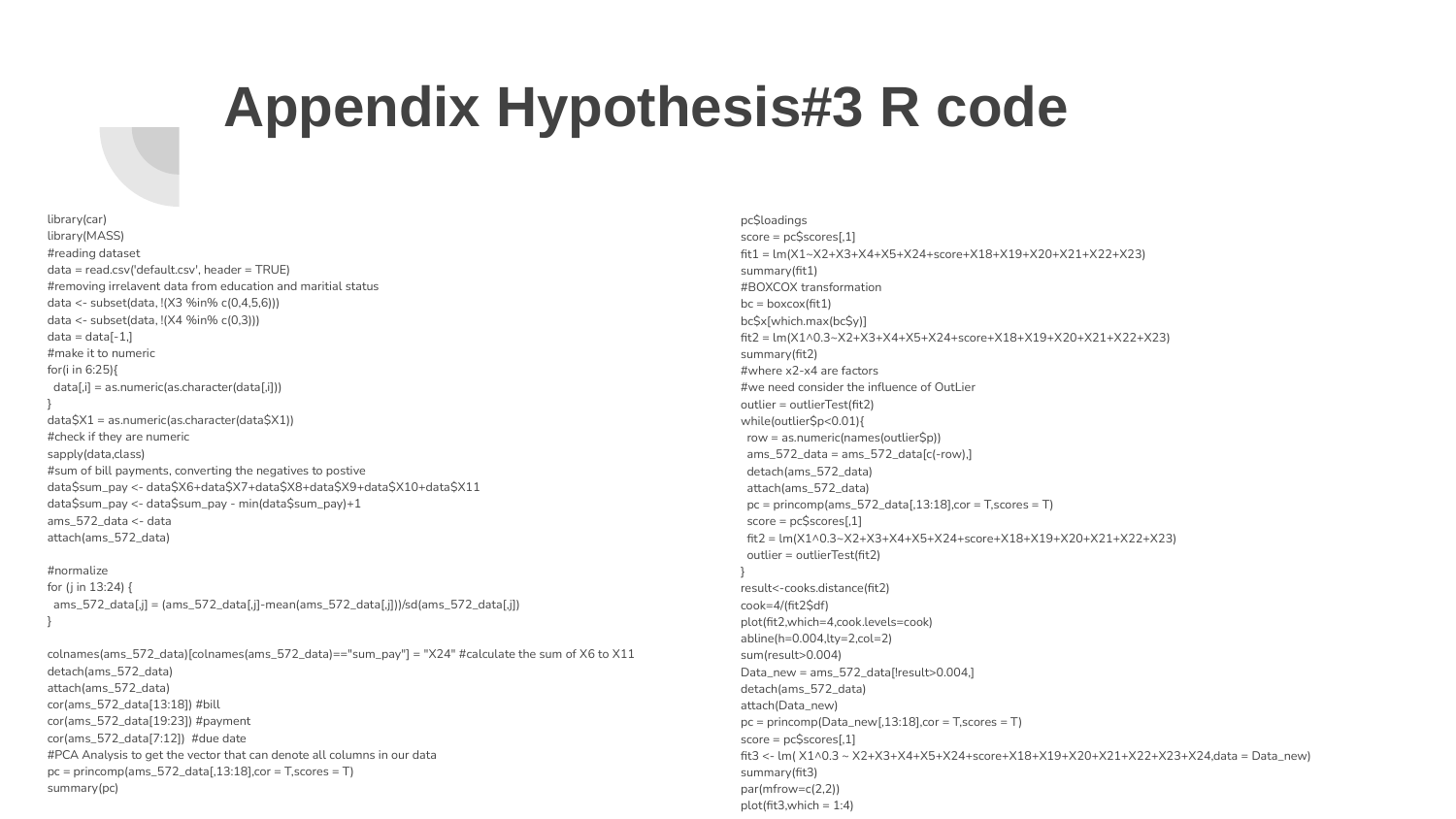

# Appendix Hypothesis#3 R code
library(car)
library(MASS)
#reading dataset
data = read.csv('default.csv', header = TRUE)
#removing irrelavent data from education and maritial status
data <- subset(data, !(X3 %in% c(0,4,5,6)))
data <- subset(data, !(X4 %in% c(0,3)))
data = data[-1,]
#make it to numeric
for(i in 6:25){
  data[,i] = as.numeric(as.character(data[,i]))
}
data$X1 = as.numeric(as.character(data$X1))
#check if they are numeric
sapply(data,class)
#sum of bill payments, converting the negatives to postive
data$sum_pay <- data$X6+data$X7+data$X8+data$X9+data$X10+data$X11
data$sum_pay <- data$sum_pay - min(data$sum_pay)+1
ams_572_data <- data
attach(ams_572_data)

#normalize
for (j in 13:24) {
  ams_572_data[,j] = (ams_572_data[,j]-mean(ams_572_data[,j]))/sd(ams_572_data[,j])
}

colnames(ams_572_data)[colnames(ams_572_data)=="sum_pay"] = "X24" #calculate the sum of X6 to X11
detach(ams_572_data)
attach(ams_572_data)
cor(ams_572_data[13:18]) #bill
cor(ams_572_data[19:23]) #payment
cor(ams_572_data[7:12])  #due date
#PCA Analysis to get the vector that can denote all columns in our data
pc = princomp(ams_572_data[,13:18],cor = T,scores = T)
summary(pc)

pc$loadings
score = pc$scores[,1]
fit1 = lm(X1~X2+X3+X4+X5+X24+score+X18+X19+X20+X21+X22+X23)
summary(fit1)
#BOXCOX transformation
bc = boxcox(fit1)
bc$x[which.max(bc$y)]
fit2 = lm(X1^0.3~X2+X3+X4+X5+X24+score+X18+X19+X20+X21+X22+X23)
summary(fit2)
#where x2-x4 are factors
#we need consider the influence of OutLier
outlier = outlierTest(fit2)
while(outlier$p<0.01){
  row = as.numeric(names(outlier$p))
  ams_572_data = ams_572_data[c(-row),]
  detach(ams_572_data)
  attach(ams_572_data)
  pc = princomp(ams_572_data[,13:18],cor = T,scores = T)
  score = pc$scores[,1]
  fit2 = lm(X1^0.3~X2+X3+X4+X5+X24+score+X18+X19+X20+X21+X22+X23)
  outlier = outlierTest(fit2)
}
result<-cooks.distance(fit2)
cook=4/(fit2$df)
plot(fit2,which=4,cook.levels=cook)
abline(h=0.004,lty=2,col=2)
sum(result>0.004)
Data_new = ams_572_data[!result>0.004,]
detach(ams_572_data)
attach(Data_new)
pc = princomp(Data_new[,13:18],cor = T,scores = T)
score = pc$scores[,1]
fit3 <- lm( X1^0.3 ~ X2+X3+X4+X5+X24+score+X18+X19+X20+X21+X22+X23+X24,data = Data_new)
summary(fit3)
par(mfrow=c(2,2))
plot(fit3,which = 1:4)